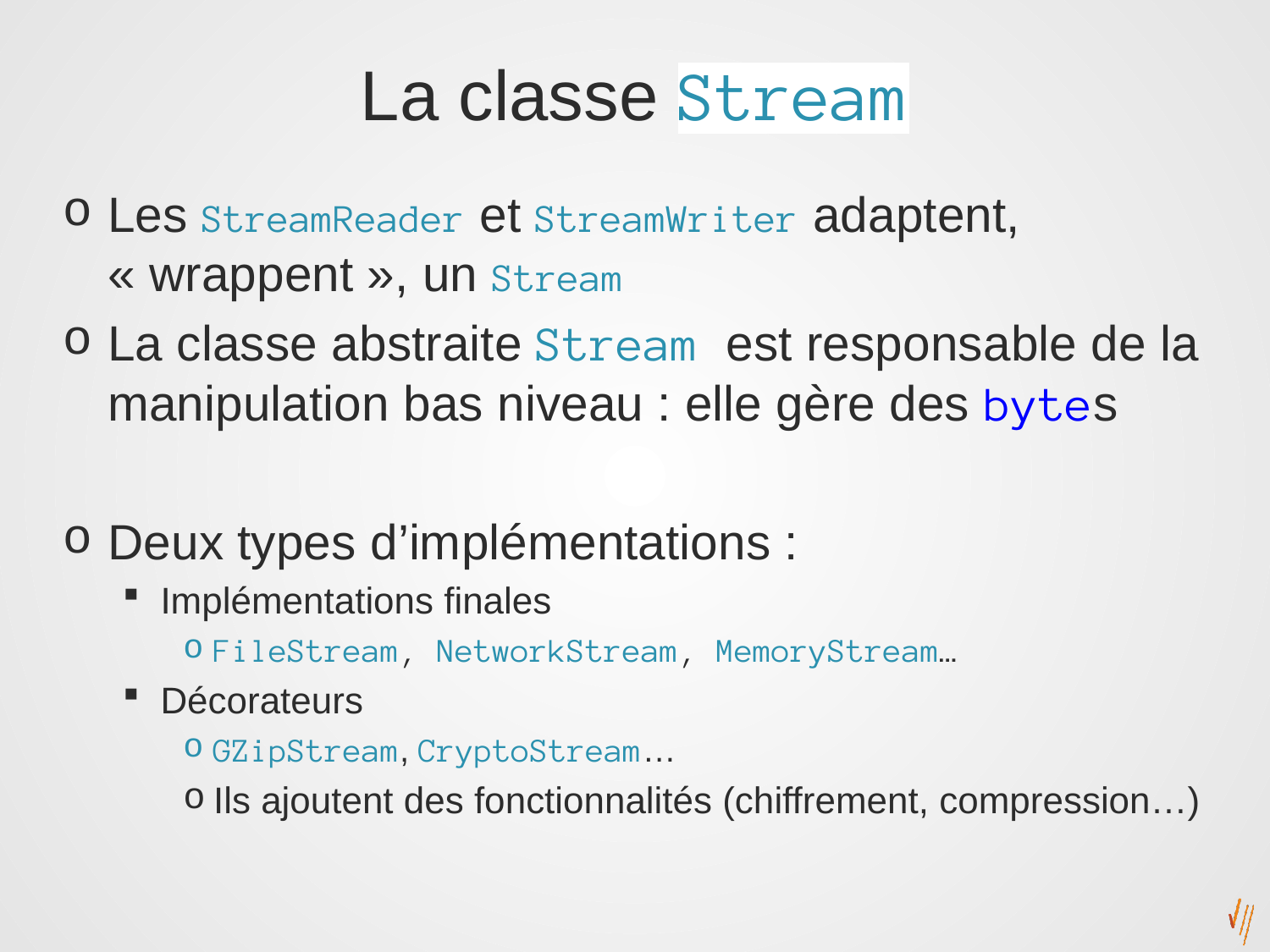

# La classe Stream
Les StreamReader et StreamWriter adaptent, « wrappent », un Stream
La classe abstraite Stream est responsable de la manipulation bas niveau : elle gère des bytes

Deux types d’implémentations :
Implémentations finales
FileStream, NetworkStream, MemoryStream…
Décorateurs
GZipStream, CryptoStream…
Ils ajoutent des fonctionnalités (chiffrement, compression…)